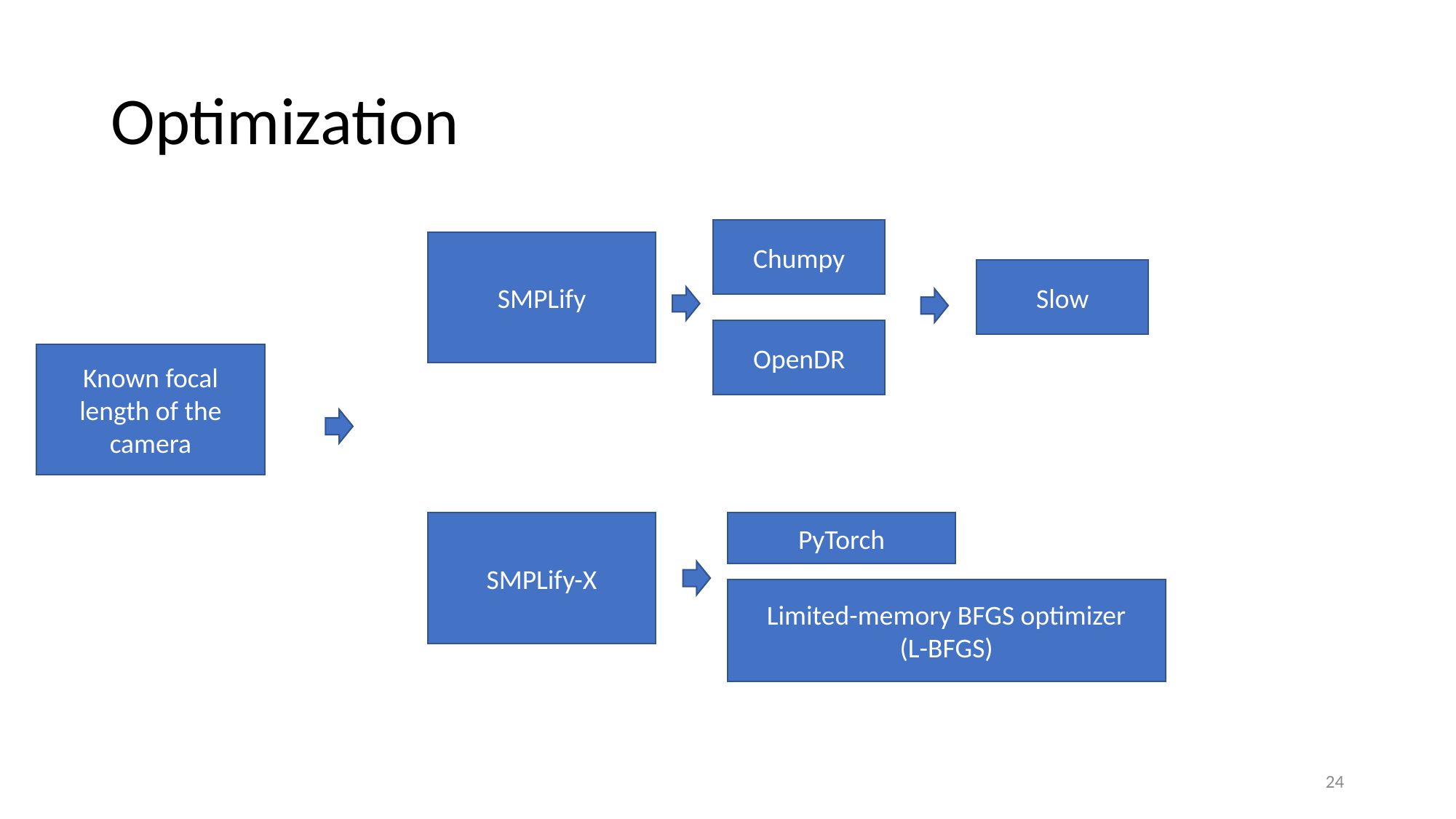

# Optimization
Chumpy
SMPLify
Slow

OpenDR
Known focal length of the camera

SMPLify-X
PyTorch

Limited-memory BFGS optimizer
(L-BFGS)
24